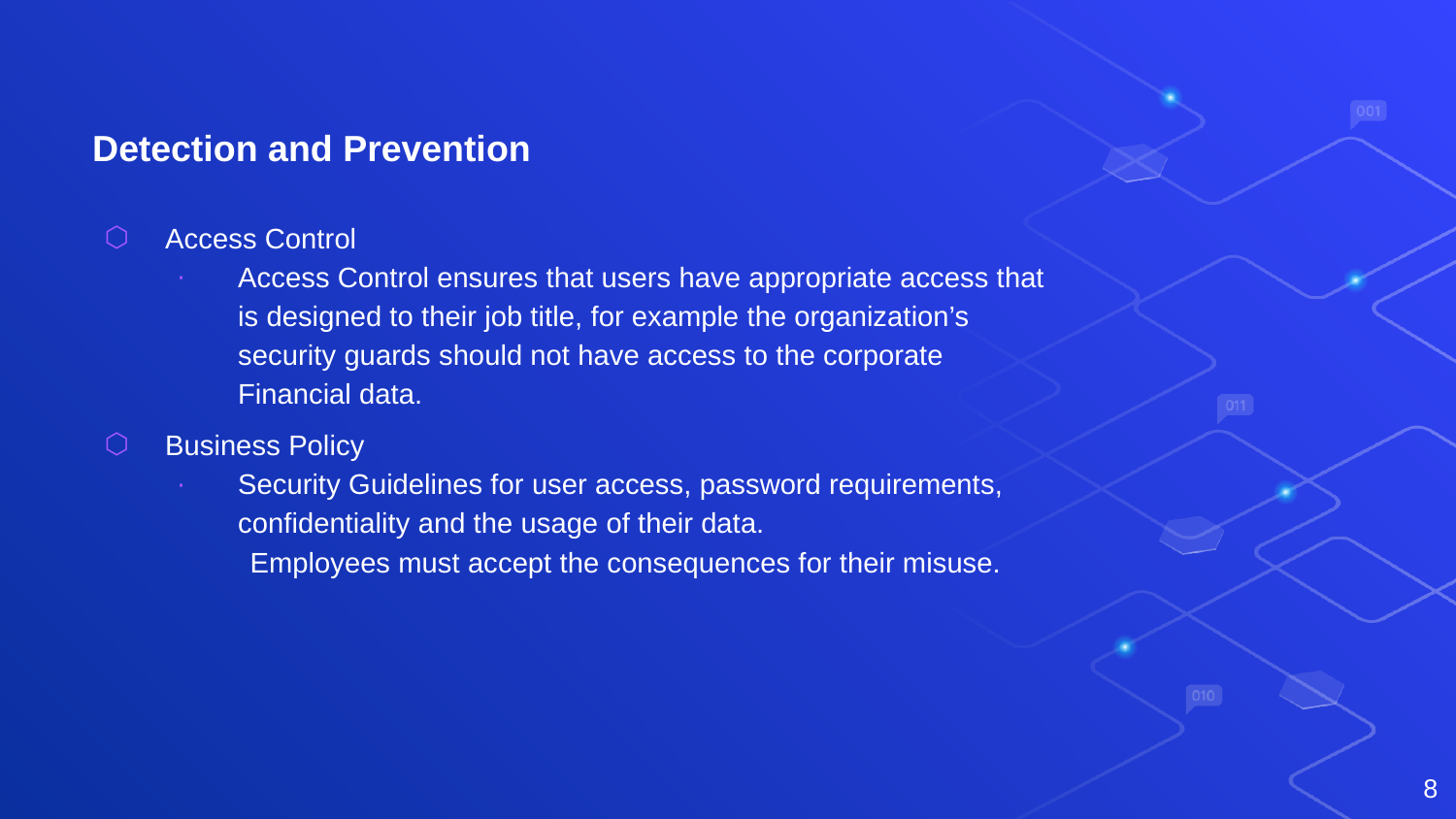

# Detection and Prevention
Access Control
Access Control ensures that users have appropriate access that is designed to their job title, for example the organization’s security guards should not have access to the corporate Financial data.
Business Policy
Security Guidelines for user access, password requirements, confidentiality and the usage of their data.
Employees must accept the consequences for their misuse.

8